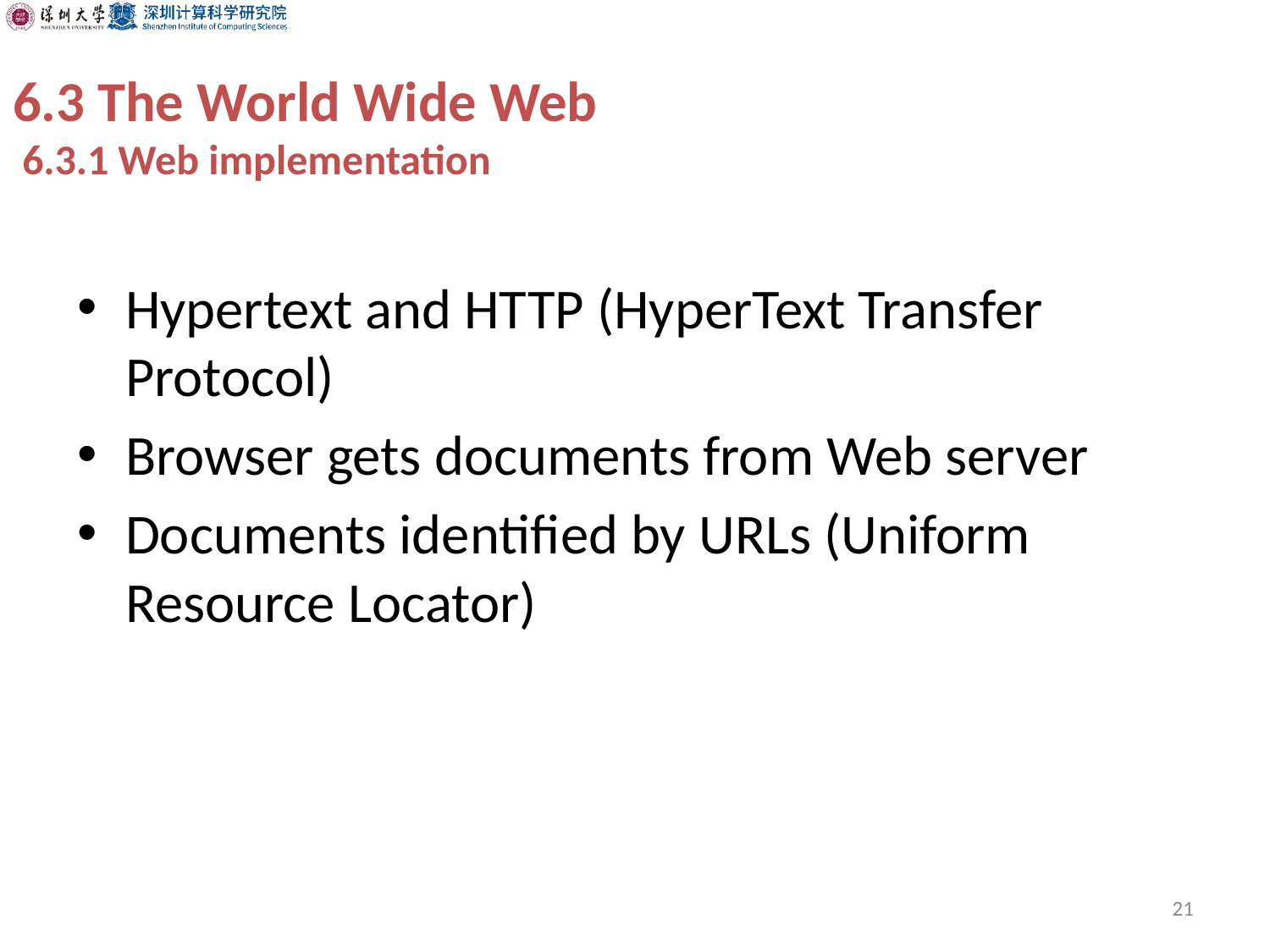

# 6.3 The World Wide Web 6.3.1 Web implementation
Hypertext and HTTP (HyperText Transfer Protocol)
Browser gets documents from Web server
Documents identified by URLs (Uniform Resource Locator)
21